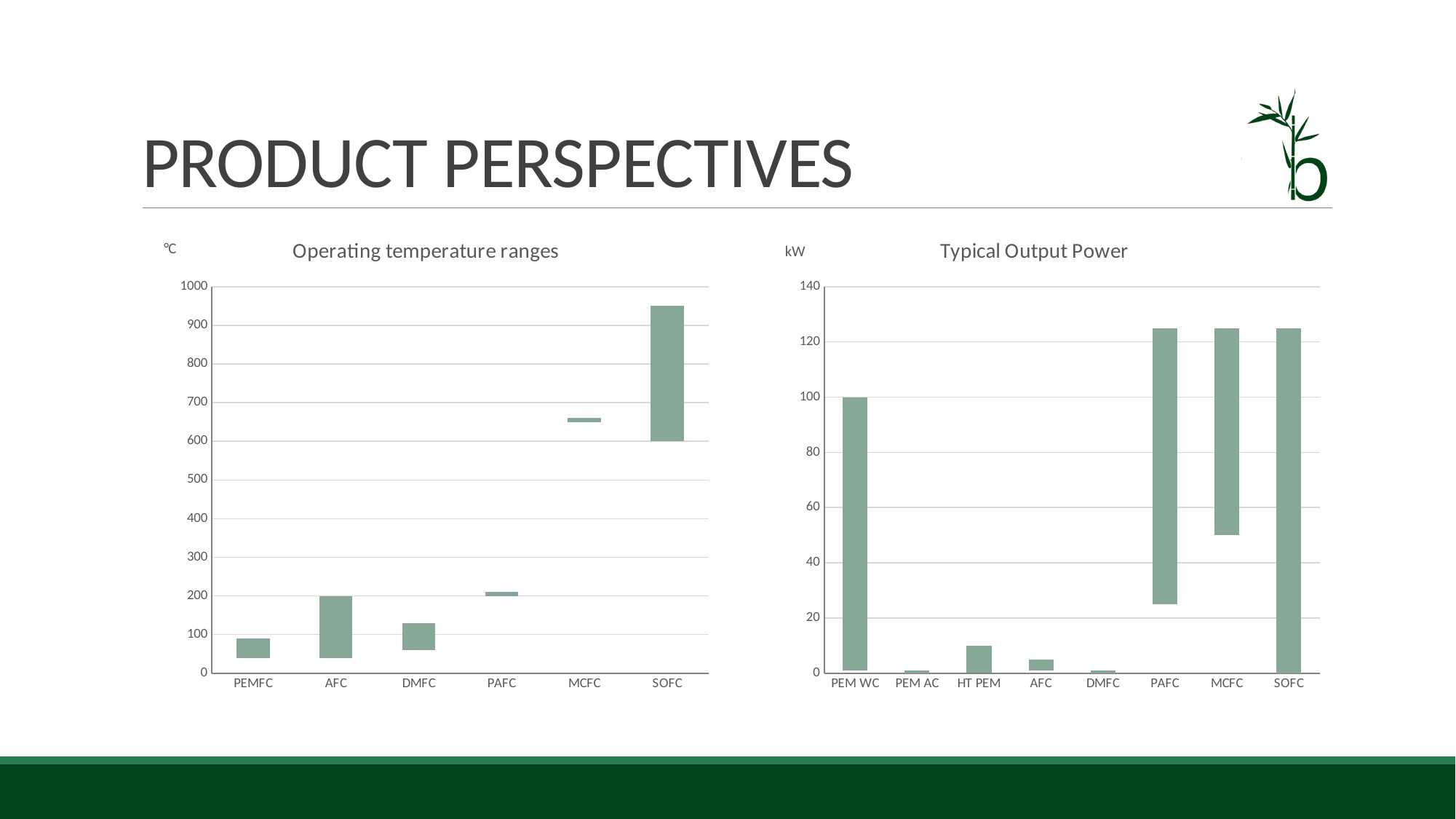

# PRODUCT PERSPECTIVES

### Chart: Operating temperature ranges

| Category |  |  |
|---|---|---|
| PEMFC | 40.0 | 50.0 |
| AFC | 40.0 | 160.0 |
| DMFC | 60.0 | 70.0 |
| PAFC | 200.0 | 10.0 |
| MCFC | 650.0 | 10.0 |
| SOFC | 600.0 | 350.0 |

### Chart: Typical Output Power

| Category |  |  |
|---|---|---|
| PEM WC | 1.0 | 99.0 |
| PEM AC | 0.001 | 0.999 |
| HT PEM | 0.1 | 9.9 |
| AFC | 1.0 | 4.0 |
| DMFC | 0.001 | 0.999 |
| PAFC | 25.0 | 100.0 |
| MCFC | 50.0 | 75.0 |
| SOFC | 0.001 | 124.999 |